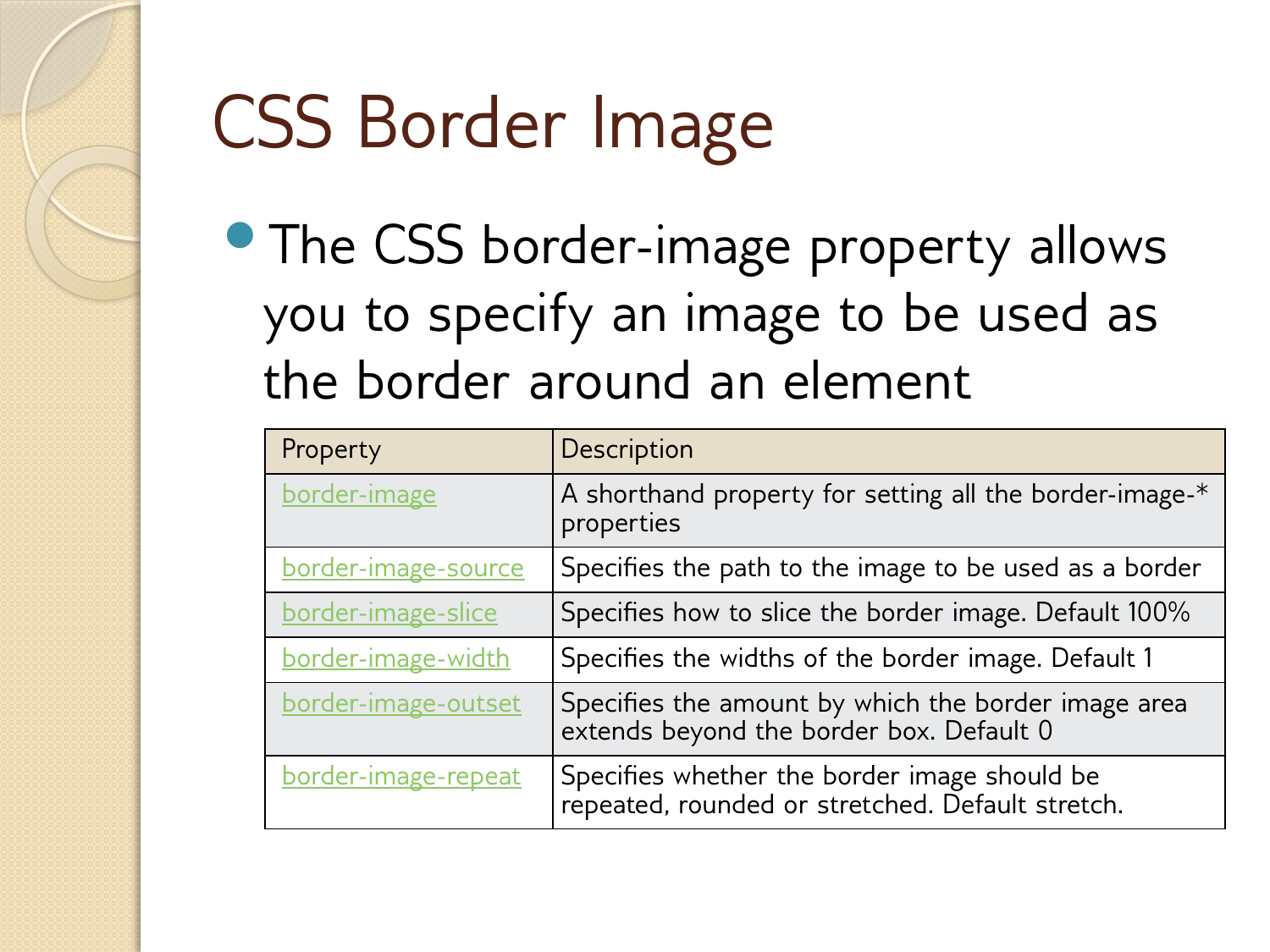

# CSS Border Image
The CSS border-image property allows you to specify an image to be used as the border around an element

| Property | Description |
| --- | --- |
| border-image | A shorthand property for setting all the border-image-\* properties |
| border-image-source | Specifies the path to the image to be used as a border |
| border-image-slice | Specifies how to slice the border image. Default 100% |
| border-image-width | Specifies the widths of the border image. Default 1 |
| border-image-outset | Specifies the amount by which the border image area extends beyond the border box. Default 0 |
| border-image-repeat | Specifies whether the border image should be repeated, rounded or stretched. Default stretch. |